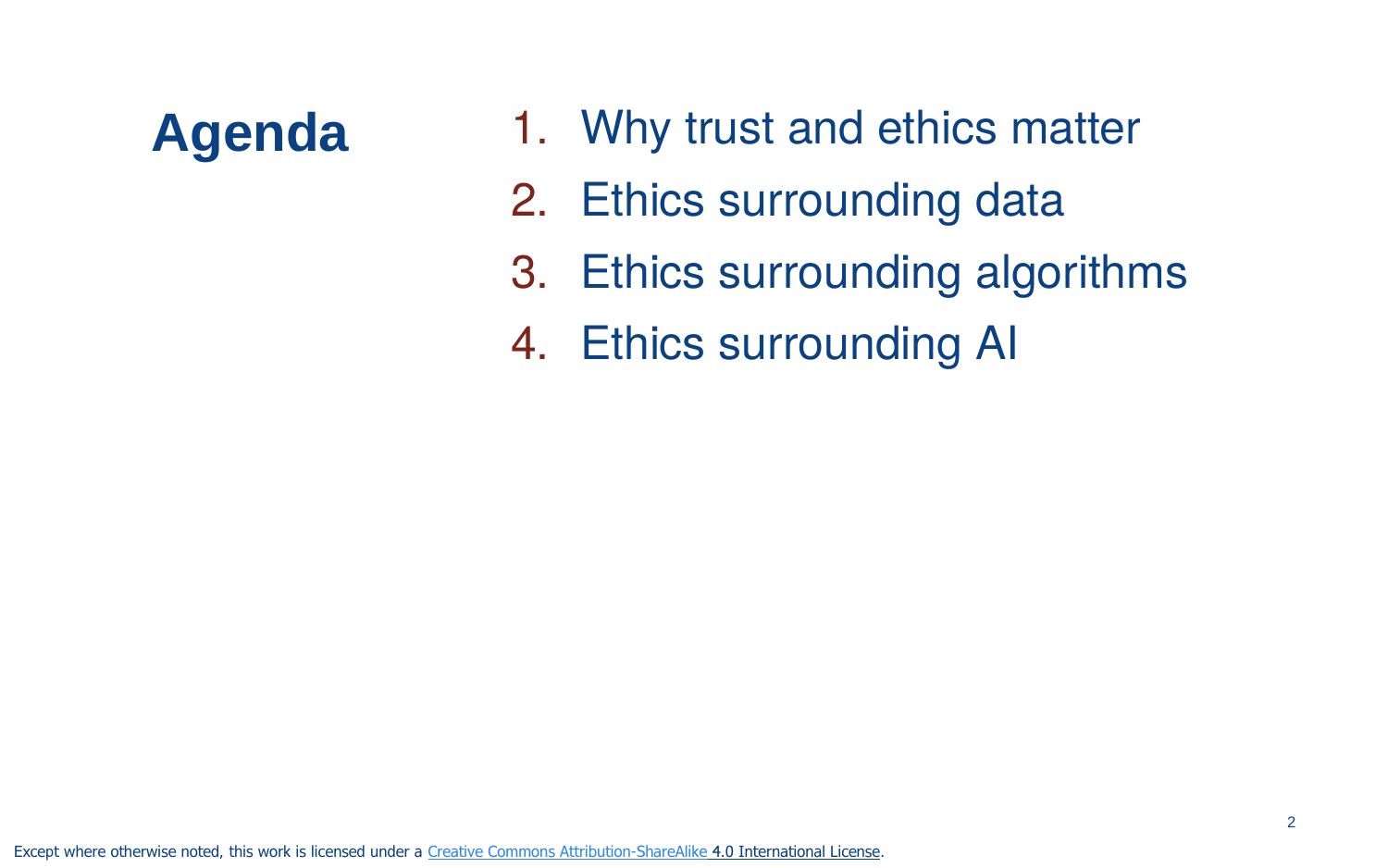

# Agenda
Why trust and ethics matter
Ethics surrounding data
Ethics surrounding algorithms
Ethics surrounding AI

2